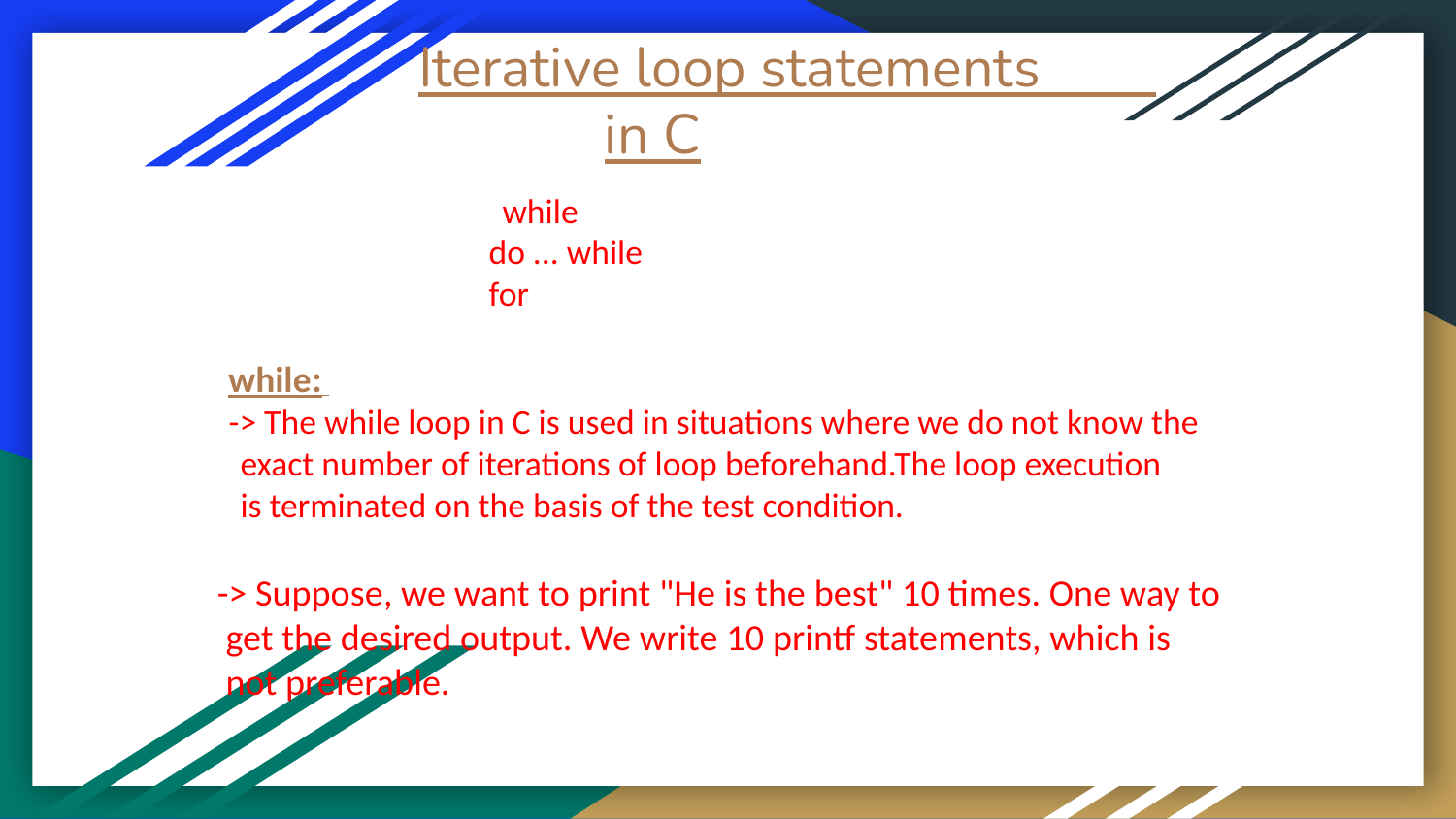

# Iterative loop statements
             in C
                                                                 while
                                               do ... while
                                               for

                  while:
                -> The while loop in C is used in situations where we do not know the
               exact number of iterations of loop beforehand.The loop execution
               is terminated on the basis of the test condition.

           -> Suppose, we want to print "He is the best" 10 times. One way to
            get the desired output. We write 10 printf statements, which is
            not preferable.